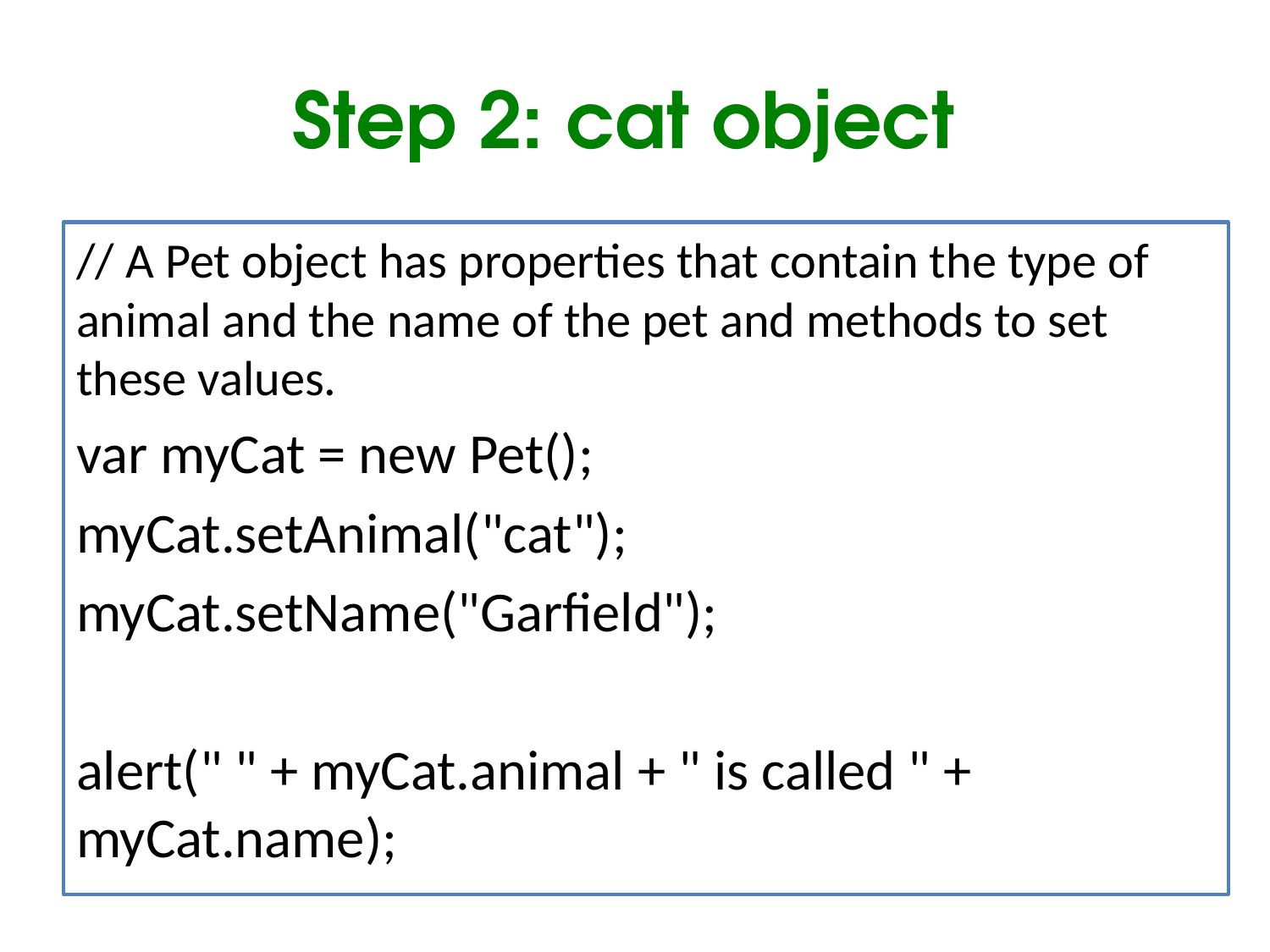

# Step 2: cat object
// A Pet object has properties that contain the type of animal and the name of the pet and methods to set these values.
var myCat = new Pet();
myCat.setAnimal("cat");
myCat.setName("Garfield");

alert(" " + myCat.animal + " is called " + myCat.name);